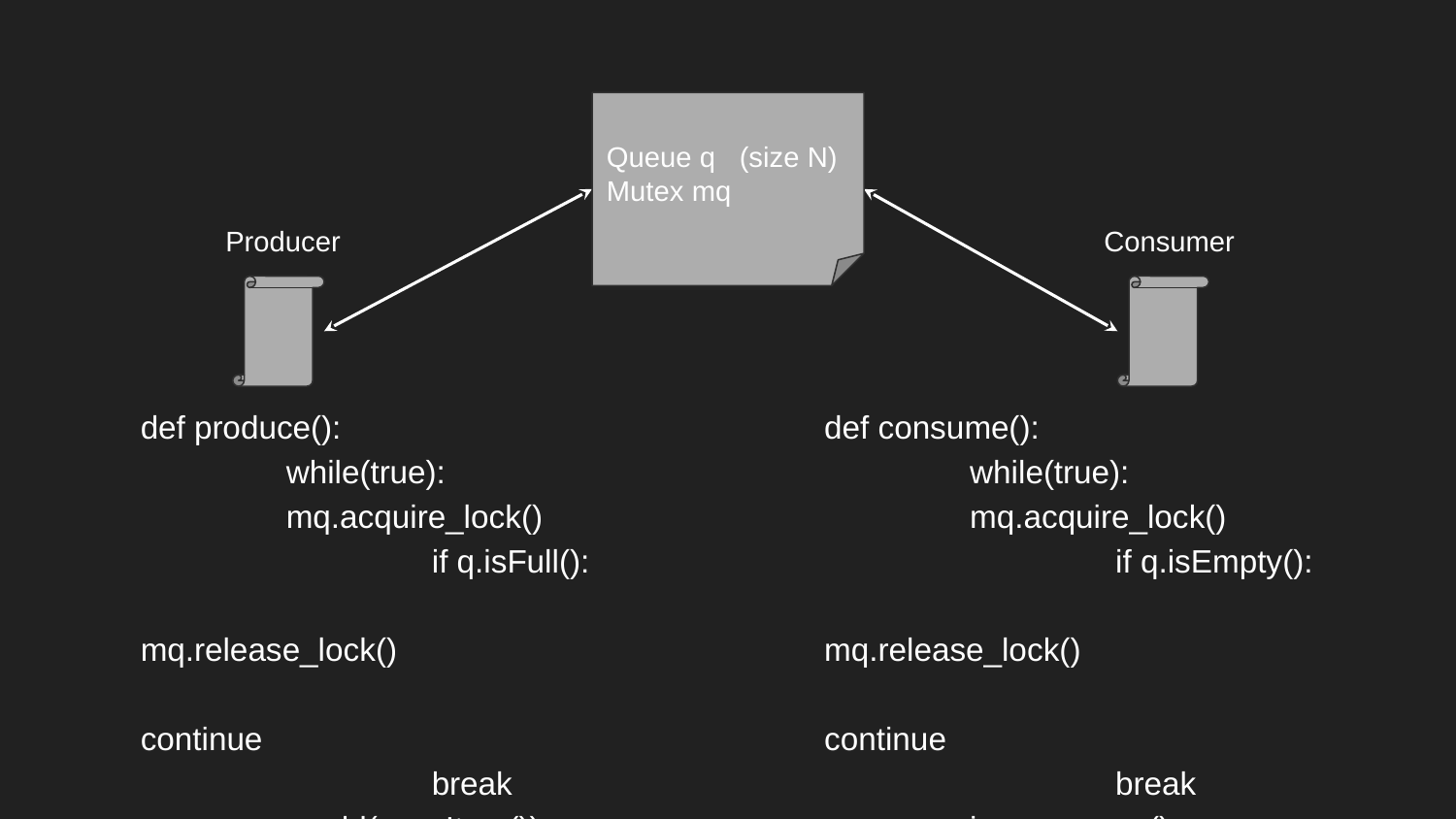

Queue q   (size N)
Mutex mq
Producer

Consumer

def produce():
	while(true):
	mq.acquire_lock()
		if q.isFull():
			mq.release_lock()
			continue
		break
	q.add(new Item())
	mq.release_lock()
def consume():
	while(true):
	mq.acquire_lock()
		if q.isEmpty():
			mq.release_lock()
			continue
		break
	i = q.remove()
	mq.release_lock()